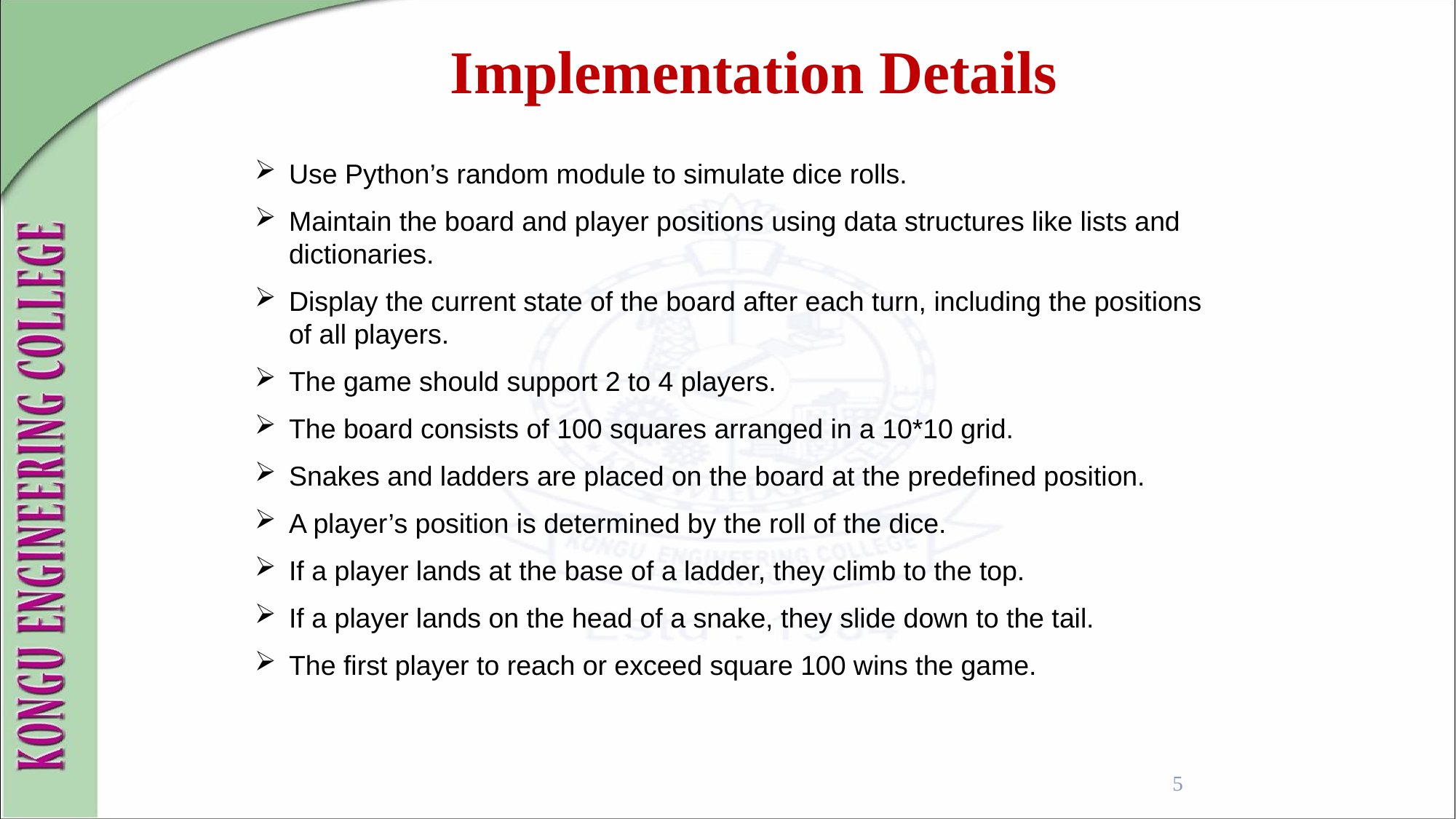

Implementation Details

Use Python’s random module to simulate dice rolls.

Maintain the board and player positions using data structures like lists and dictionaries.

Display the current state of the board after each turn, including the positions of all players.

The game should support 2 to 4 players.

The board consists of 100 squares arranged in a 10*10 grid.

Snakes and ladders are placed on the board at the predefined position.

A player’s position is determined by the roll of the dice.

If a player lands at the base of a ladder, they climb to the top.

If a player lands on the head of a snake, they slide down to the tail.

The first player to reach or exceed square 100 wins the game.

5